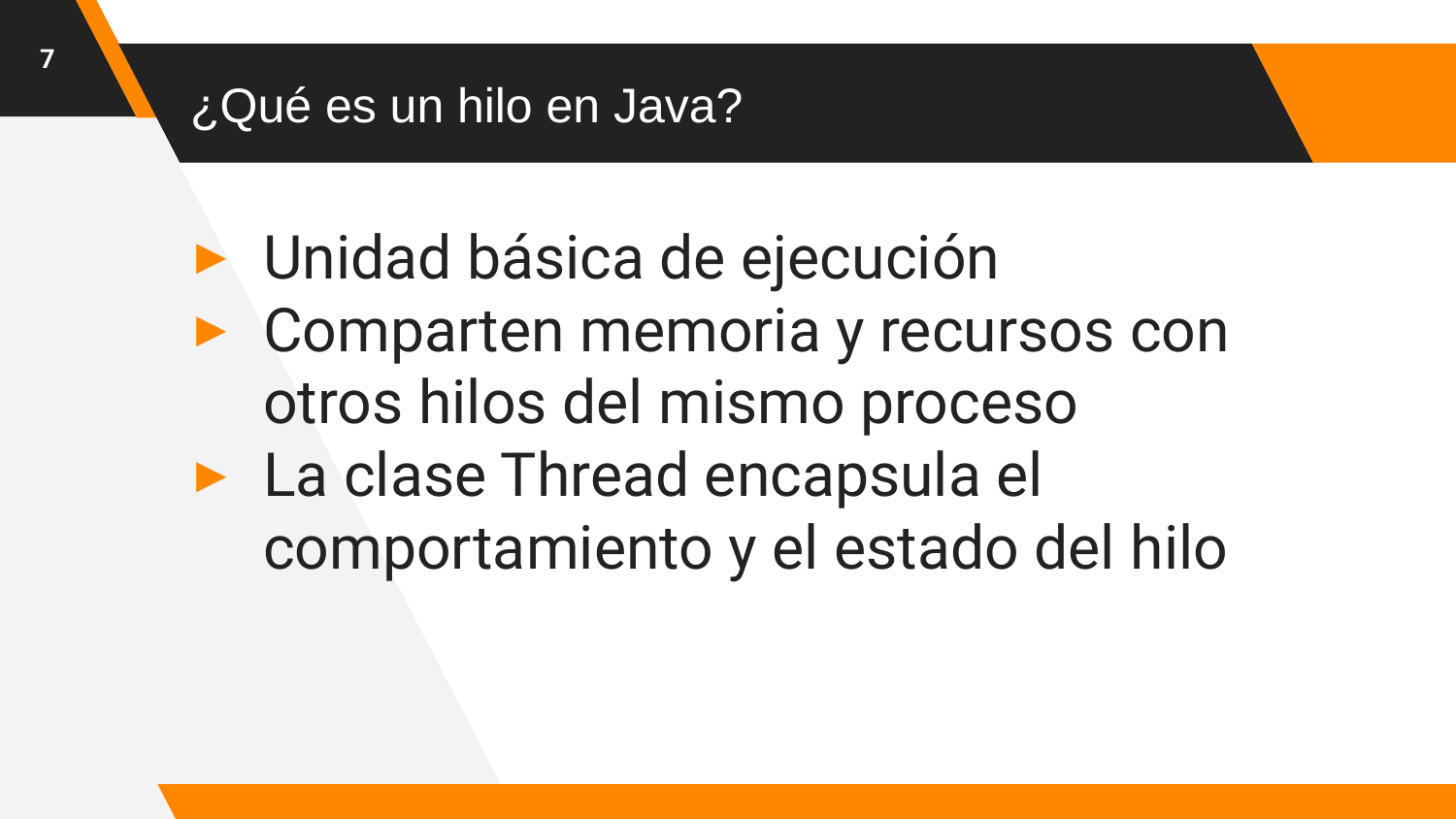

7
# ¿Qué es un hilo en Java?
Unidad básica de ejecución
Comparten memoria y recursos con otros hilos del mismo proceso
La clase Thread encapsula el comportamiento y el estado del hilo